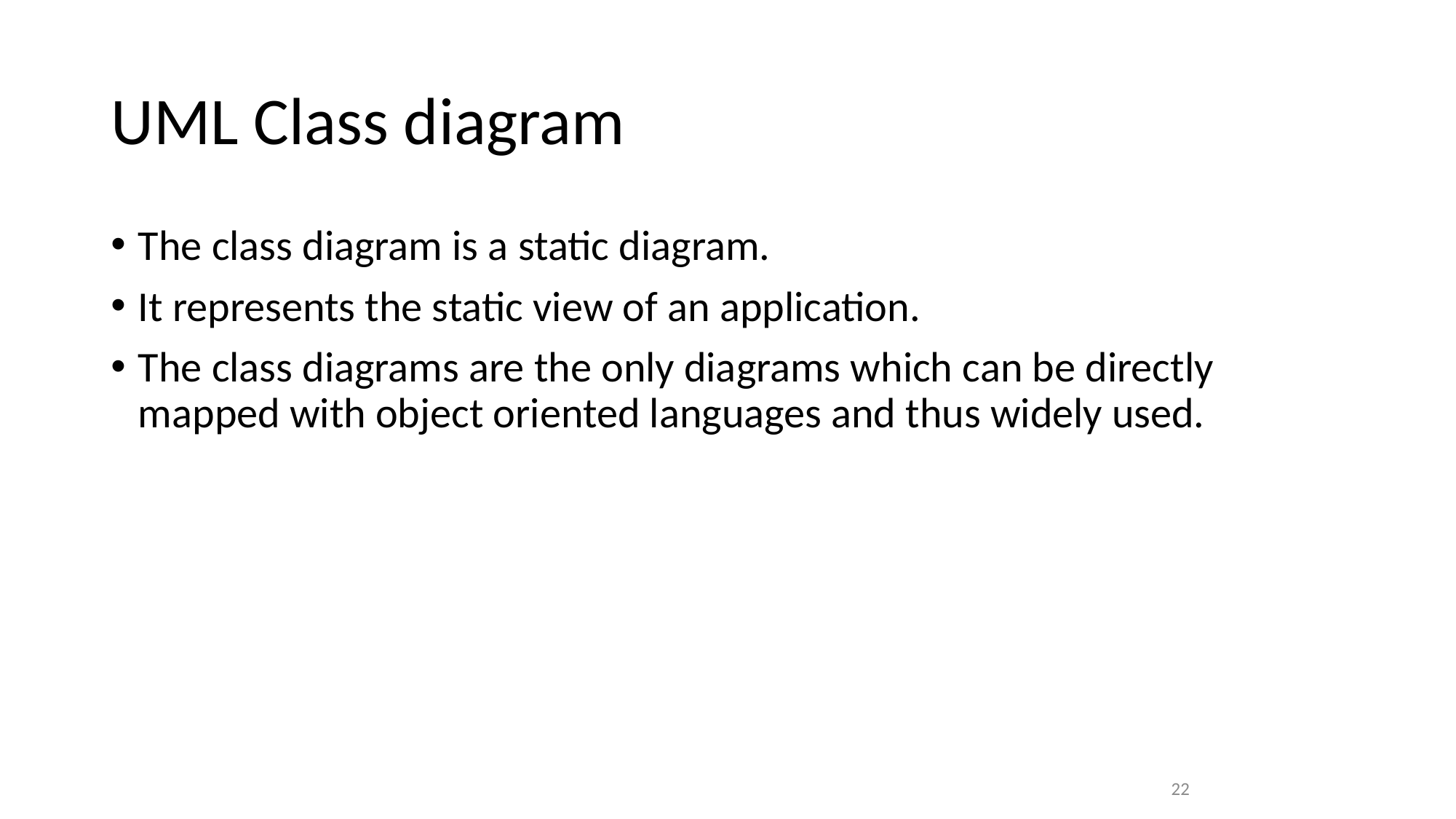

# UML Class diagram
The class diagram is a static diagram.
It represents the static view of an application.
The class diagrams are the only diagrams which can be directly mapped with object oriented languages and thus widely used.
22